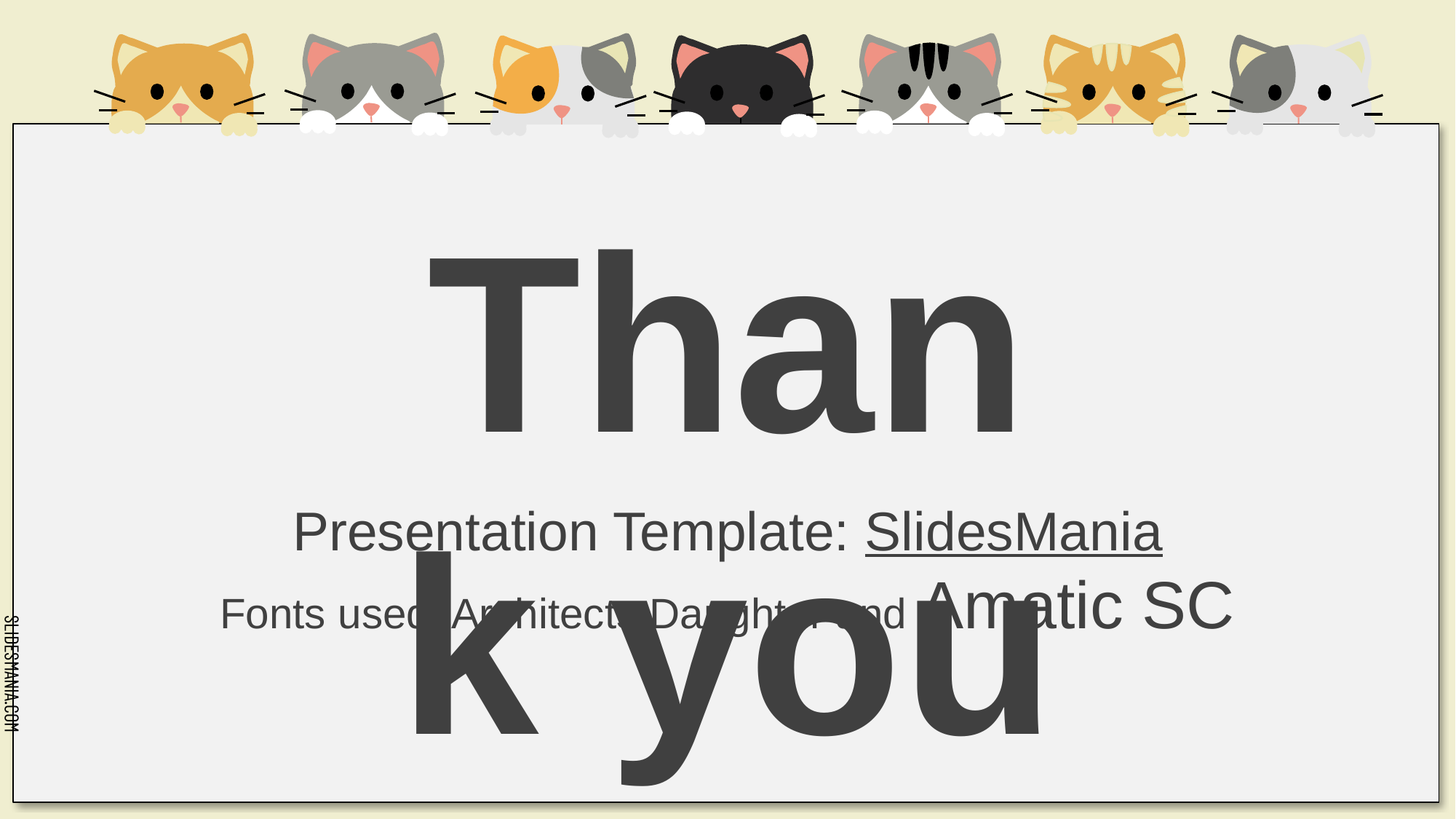

Thank you
Presentation Template: SlidesMania
Fonts used: Architects Daughter and Amatic SC